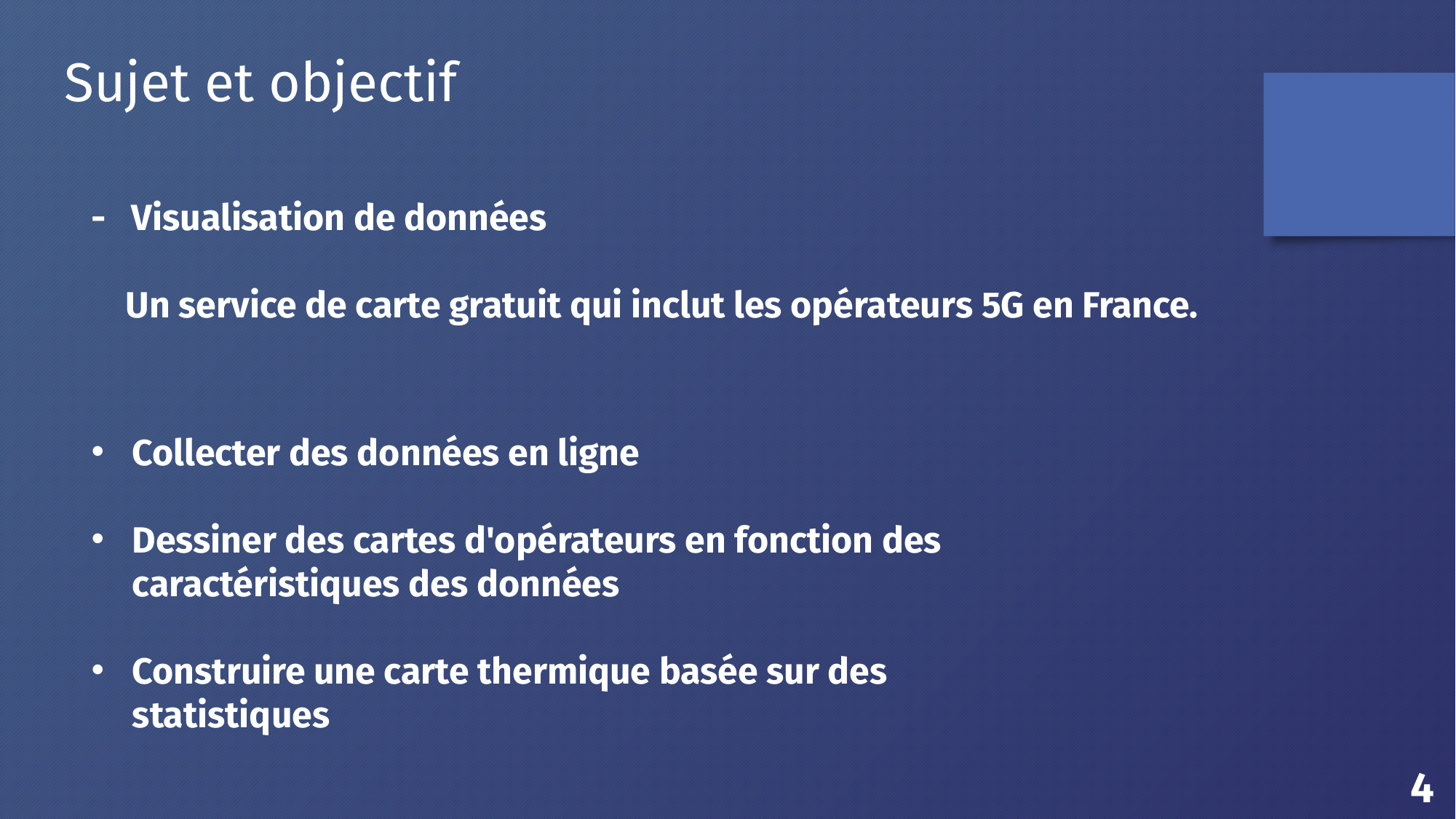

Sujet et objectif
-   Visualisation de données

    Un service de carte gratuit qui inclut les opérateurs 5G en France.

Collecter des données en ligne

Dessiner des cartes d'opérateurs en fonction des caractéristiques des données

Construire une carte thermique basée sur des statistiques
4